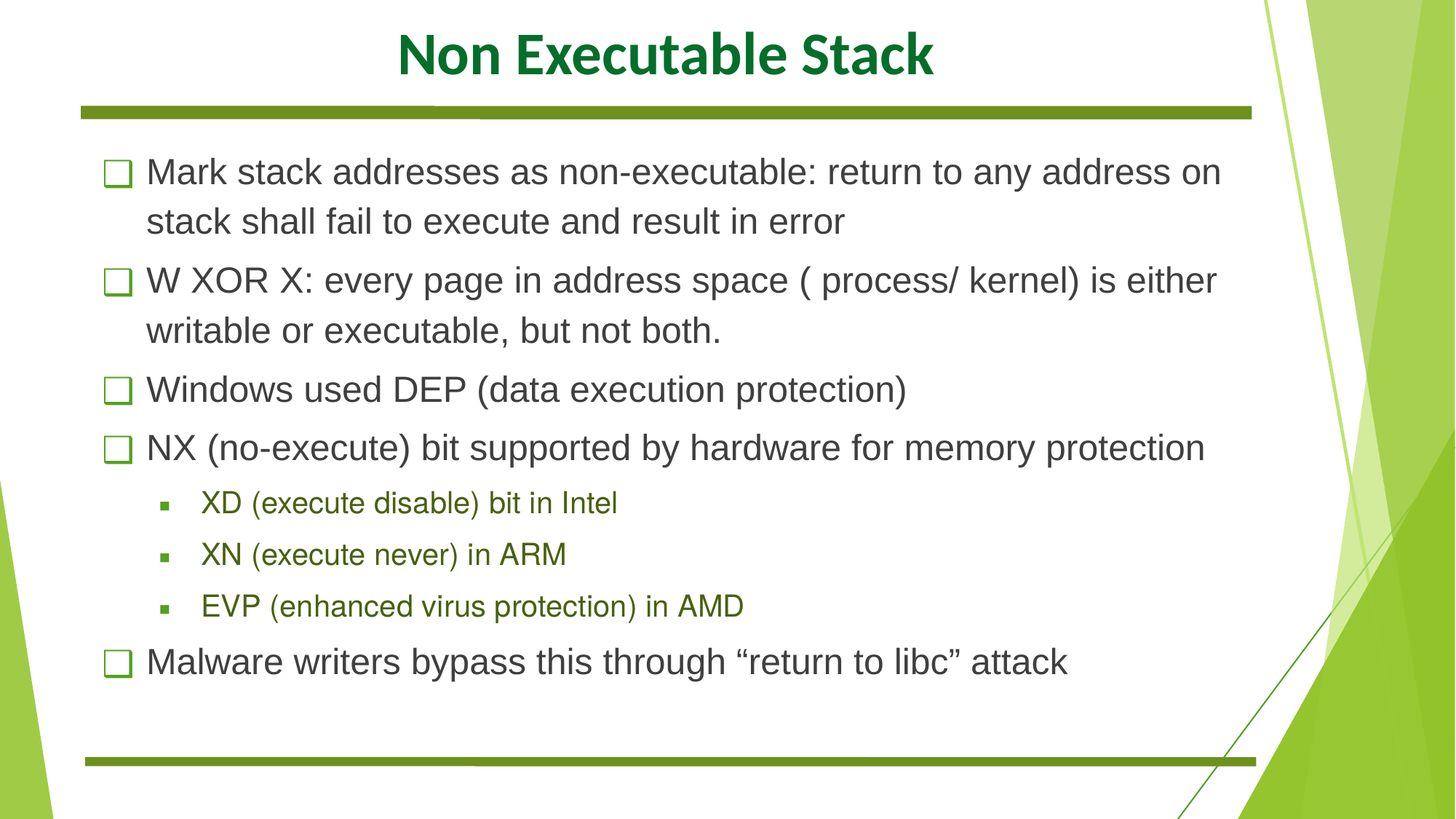

# Non Executable Stack
Mark stack addresses as non-executable: return to any address on stack shall fail to execute and result in error
W XOR X: every page in address space ( process/ kernel) is either writable or executable, but not both.
Windows used DEP (data execution protection)
NX (no-execute) bit supported by hardware for memory protection
XD (execute disable) bit in Intel
XN (execute never) in ARM
EVP (enhanced virus protection) in AMD
Malware writers bypass this through “return to libc” attack